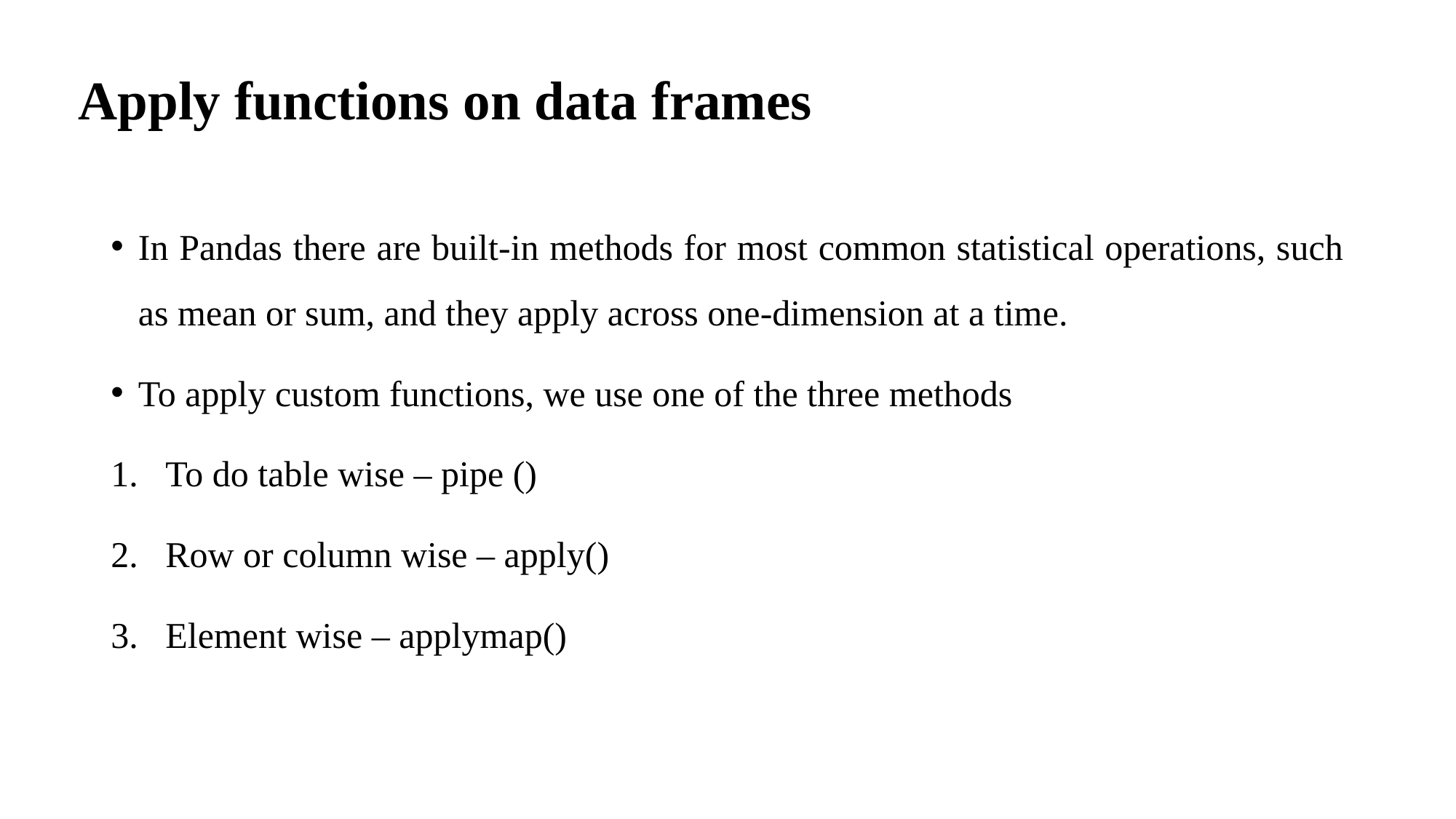

# Apply functions on data frames
In Pandas there are built-in methods for most common statistical operations, such as mean or sum, and they apply across one-dimension at a time.
To apply custom functions, we use one of the three methods
To do table wise – pipe ()
Row or column wise – apply()
Element wise – applymap()